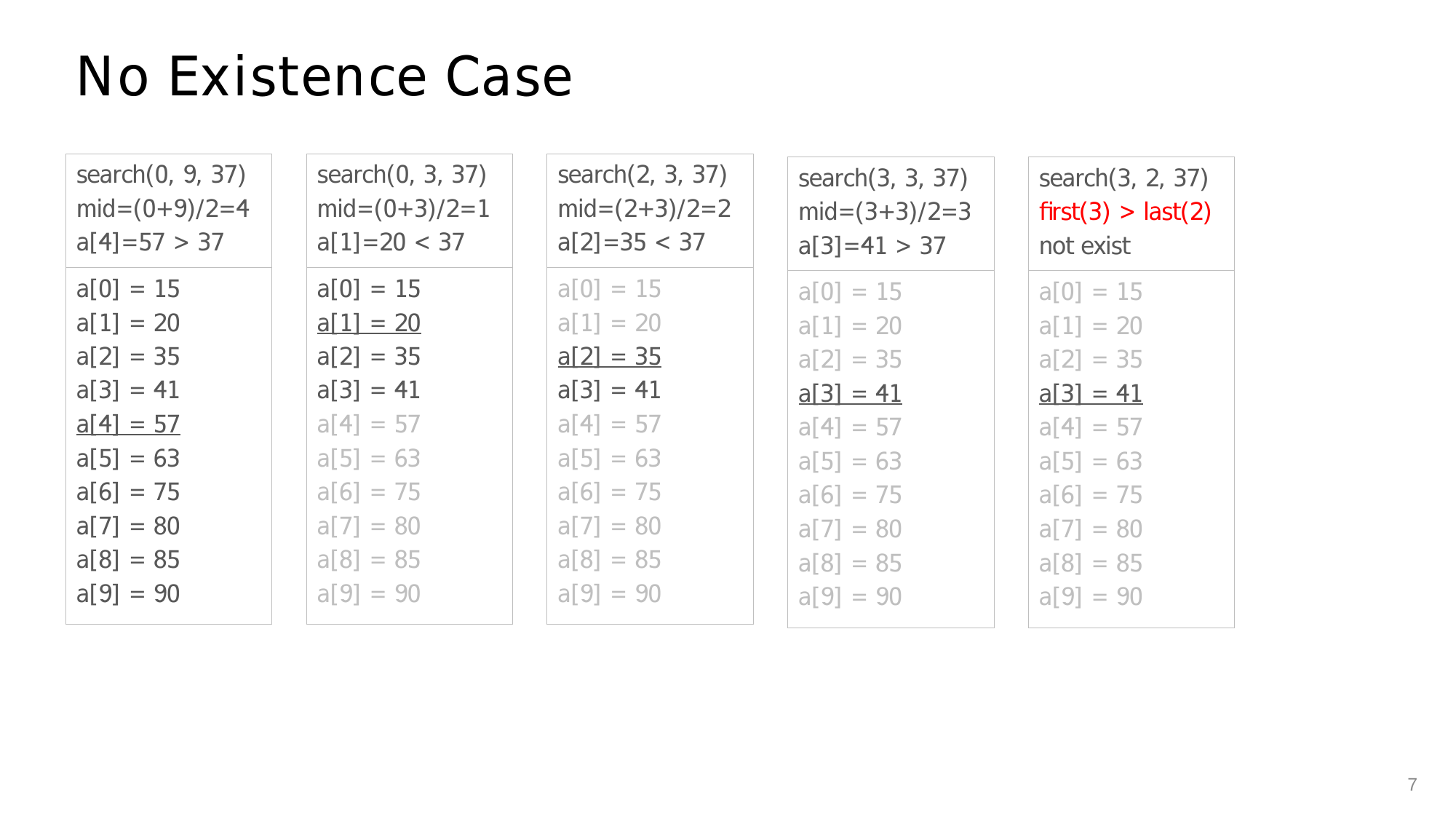

# No Existence Case
search(0, 9, 37)
mid=(0+9)/2=4
a[4]=57 > 37
search(0, 3, 37)
mid=(0+3)/2=1
a[1]=20 < 37
search(2, 3, 37)
mid=(2+3)/2=2
a[2]=35 < 37
search(3, 3, 37)
mid=(3+3)/2=3
a[3]=41 > 37
search(3, 2, 37)
first(3) > last(2)
not exist
a[0] = 15
a[1] = 20
a[2] = 35
a[3] = 41
a[4] = 57
a[5] = 63
a[6] = 75
a[7] = 80
a[8] = 85
a[9] = 90
a[0] = 15
a[1] = 20
a[2] = 35
a[3] = 41
a[4] = 57
a[5] = 63
a[6] = 75
a[7] = 80
a[8] = 85
a[9] = 90
a[0] = 15
a[1] = 20
a[2] = 35
a[3] = 41
a[4] = 57
a[5] = 63
a[6] = 75
a[7] = 80
a[8] = 85
a[9] = 90
a[0] = 15
a[1] = 20
a[2] = 35
a[3] = 41
a[4] = 57
a[5] = 63
a[6] = 75
a[7] = 80
a[8] = 85
a[9] = 90
a[0] = 15
a[1] = 20
a[2] = 35
a[3] = 41
a[4] = 57
a[5] = 63
a[6] = 75
a[7] = 80
a[8] = 85
a[9] = 90
7